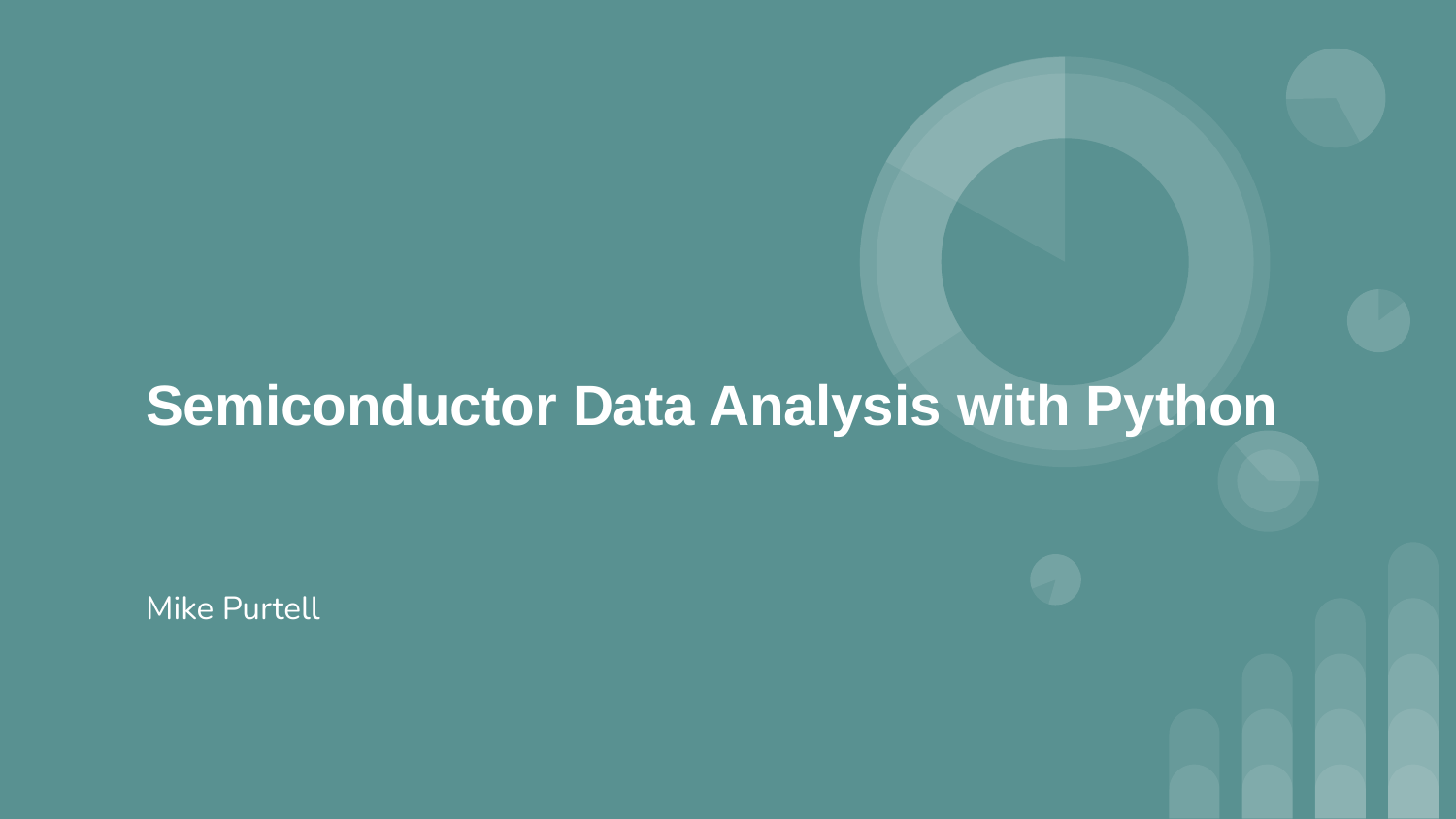

# Semiconductor Data Analysis with Python
Mike Purtell